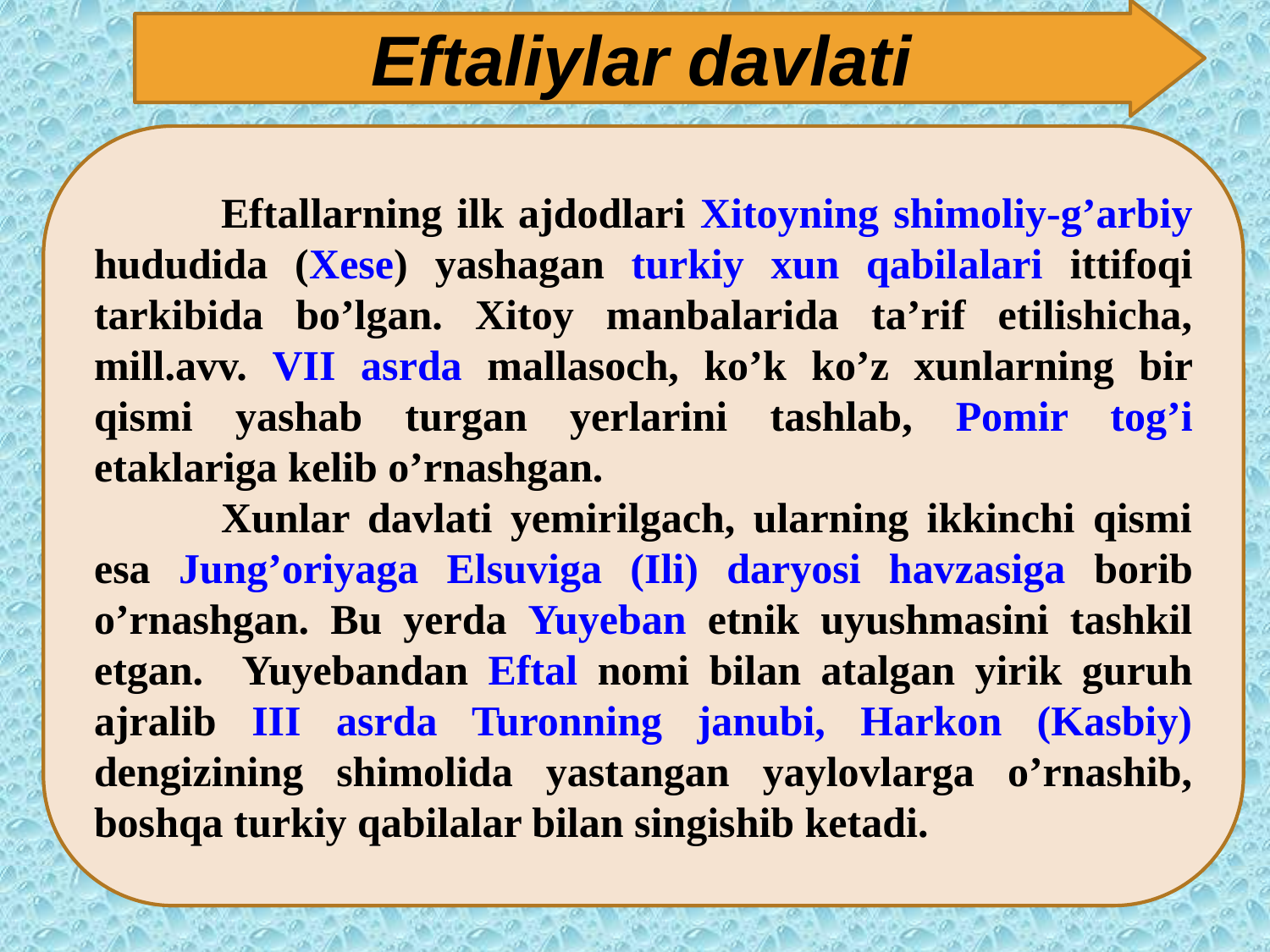

Ilohiy (teologik) nazariya.
Eftaliylar davlati
	Eftallarning ilk ajdodlari Xitoyning shimoliy-g’arbiy hududida (Xese) yashagan turkiy xun qabilalari ittifoqi tarkibida bo’lgan. Xitoy manbalarida ta’rif etilishicha, mill.avv. VII asrda mallasoch, ko’k ko’z xunlarning bir qismi yashab turgan yerlarini tashlab, Pomir tog’i etaklariga kelib o’rnashgan.
	Xunlar davlati yemirilgach, ularning ikkinchi qismi esa Jung’oriyaga Elsuviga (Ili) daryosi havzasiga borib o’rnashgan. Bu yerda Yuyeban etnik uyushmasini tashkil etgan.  Yuyebandan Eftal nomi bilan atalgan yirik guruh ajralib III asrda Turonning janubi, Harkon (Kasbiy) dengizining shimolida yastangan yaylovlarga o’rnashib, boshqa turkiy qabilalar bilan singishib ketadi.